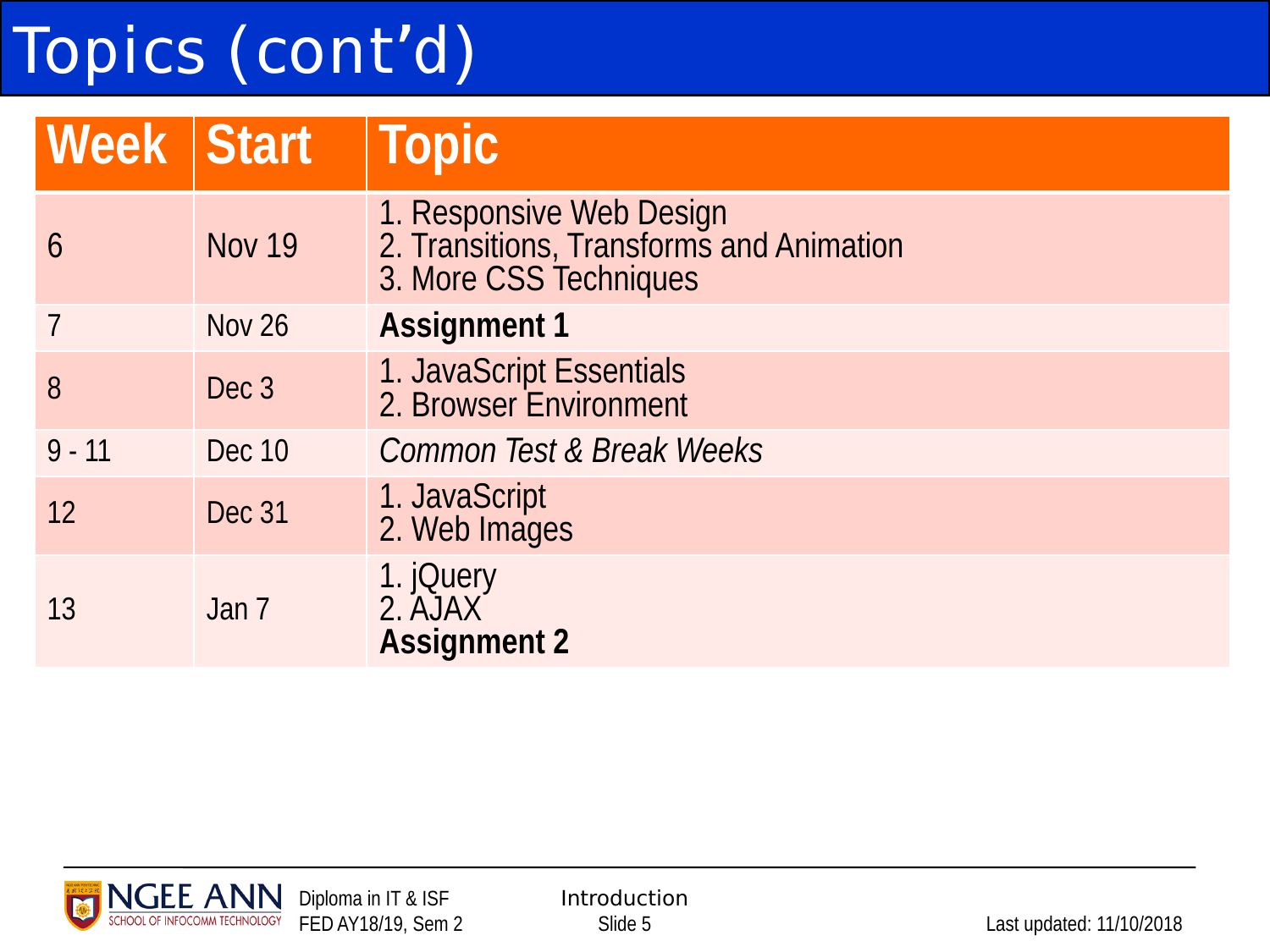

# Topics (cont’d)
| Week | Start | Topic |
| --- | --- | --- |
| 6 | Nov 19 | 1. Responsive Web Design 2. Transitions, Transforms and Animation 3. More CSS Techniques |
| 7 | Nov 26 | Assignment 1 |
| 8 | Dec 3 | 1. JavaScript Essentials 2. Browser Environment |
| 9 - 11 | Dec 10 | Common Test & Break Weeks |
| 12 | Dec 31 | 1. JavaScript 2. Web Images |
| 13 | Jan 7 | 1. jQuery 2. AJAX Assignment 2 |